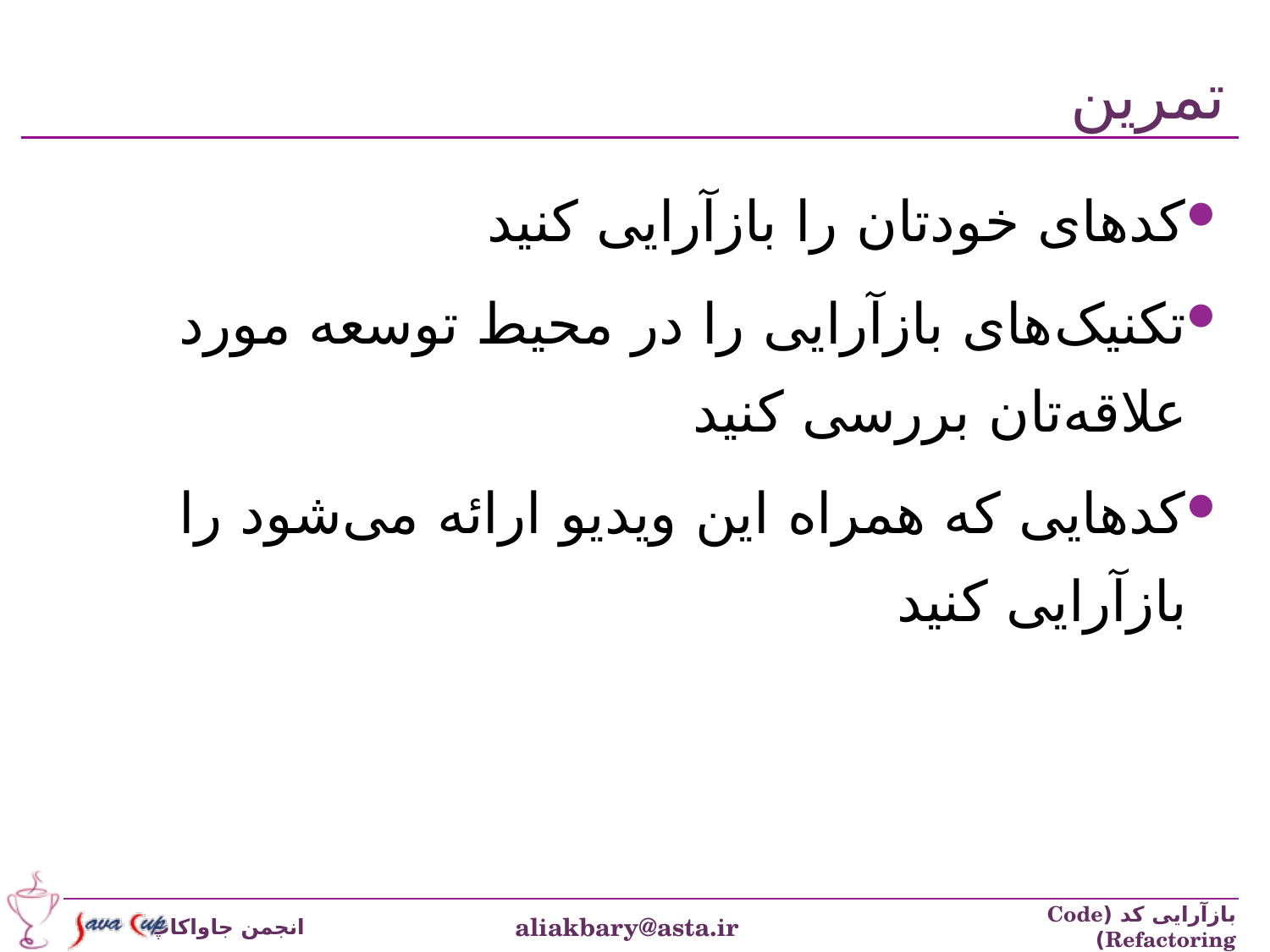

# تمرین
کدهای خودتان را بازآرایی کنید
تکنيک‌های بازآرایی را در محیط توسعه مورد علاقه‌تان بررسی کنید
کدهایی که همراه اين ويديو ارائه می‌شود را بازآرایی کنید